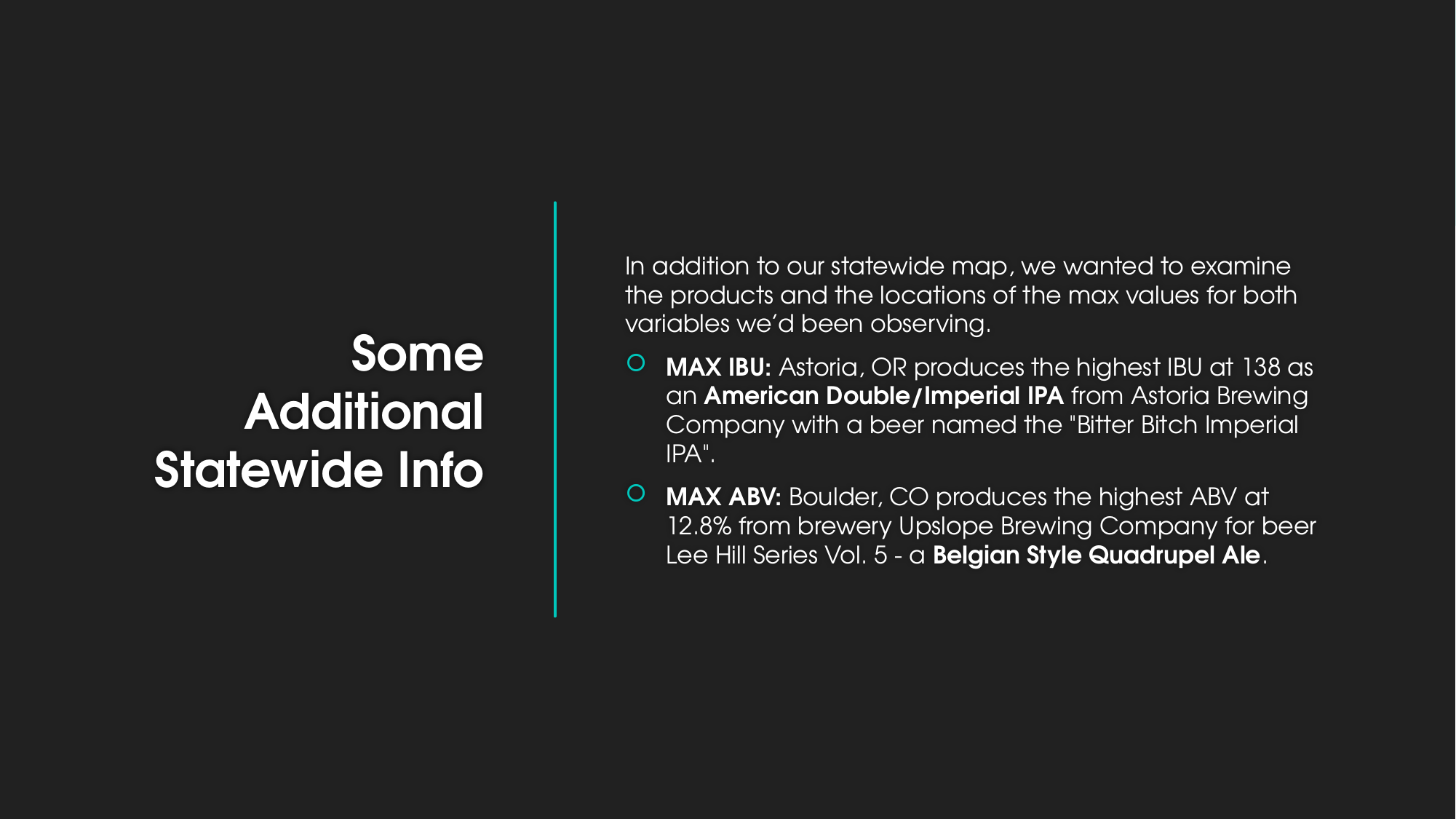

In addition to our statewide map, we wanted to examine the products and the locations of the max values for both variables we’d been observing.
MAX IBU: Astoria, OR produces the highest IBU at 138 as an American Double/Imperial IPA from Astoria Brewing Company with a beer named the "Bitter Bitch Imperial IPA".
MAX ABV: Boulder, CO produces the highest ABV at 12.8% from brewery Upslope Brewing Company for beer Lee Hill Series Vol. 5 - a Belgian Style Quadrupel Ale.
# Some Additional Statewide Info